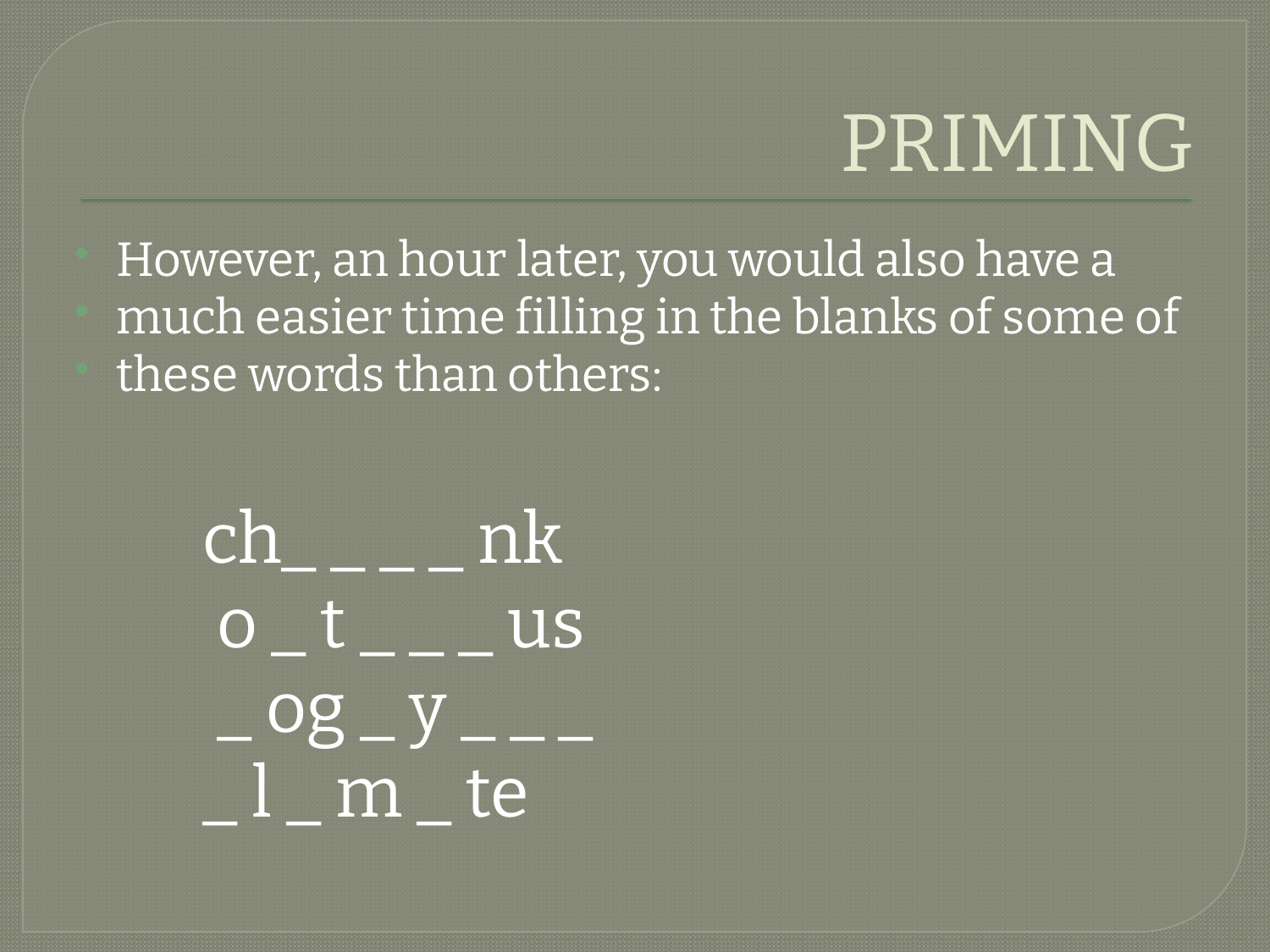

# PRIMING
However, an hour later, you would also have a
much easier time filling in the blanks of some of
these words than others:

ch_ _ _ _ nk
 o _ t _ _ _ us
 _ og _ y _ _ _
_ l _ m _ te